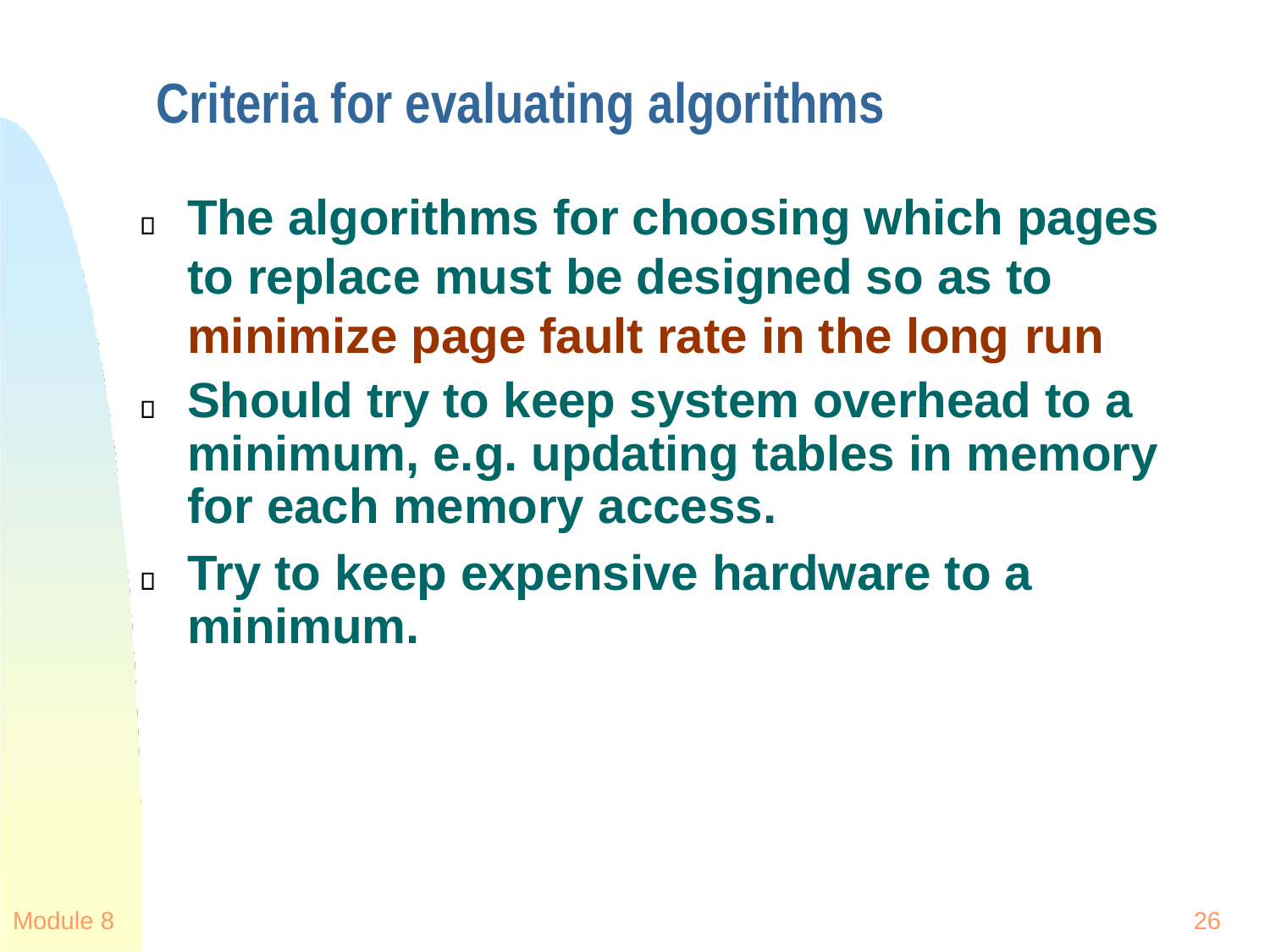

# Criteria for evaluating algorithms
The algorithms for choosing which pages  to replace must be designed so as to  minimize page fault rate in the long run
Should try to keep system overhead to a  minimum, e.g. updating tables in memory  for each memory access.
Try to keep expensive hardware to a  minimum.

Module 8
26